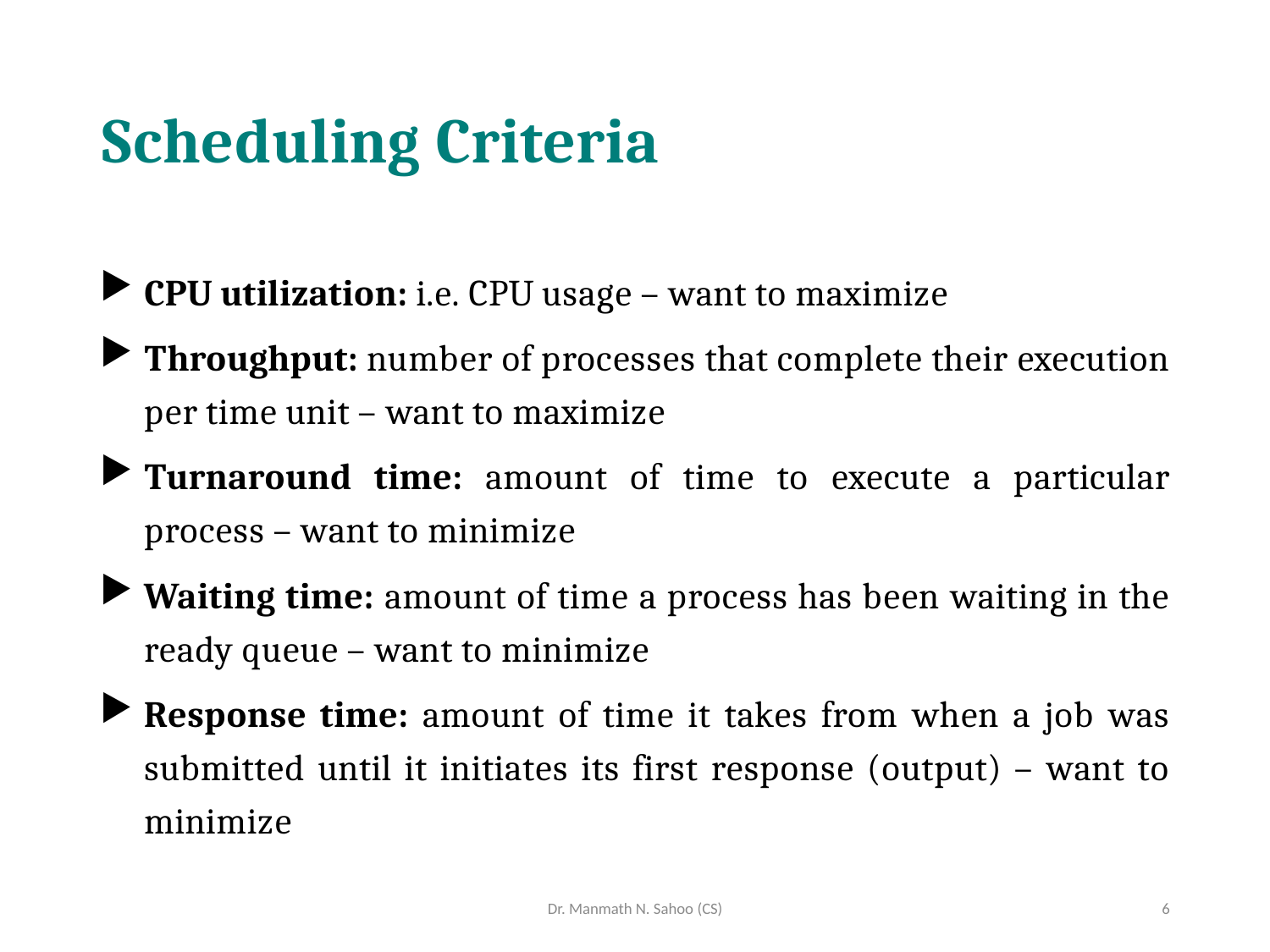

# Scheduling Criteria
CPU utilization: i.e. CPU usage – want to maximize
Throughput: number of processes that complete their execution per time unit – want to maximize
Turnaround time: amount of time to execute a particular process – want to minimize
Waiting time: amount of time a process has been waiting in the ready queue – want to minimize
Response time: amount of time it takes from when a job was submitted until it initiates its first response (output) – want to minimize
Dr. Manmath N. Sahoo (CS)
6